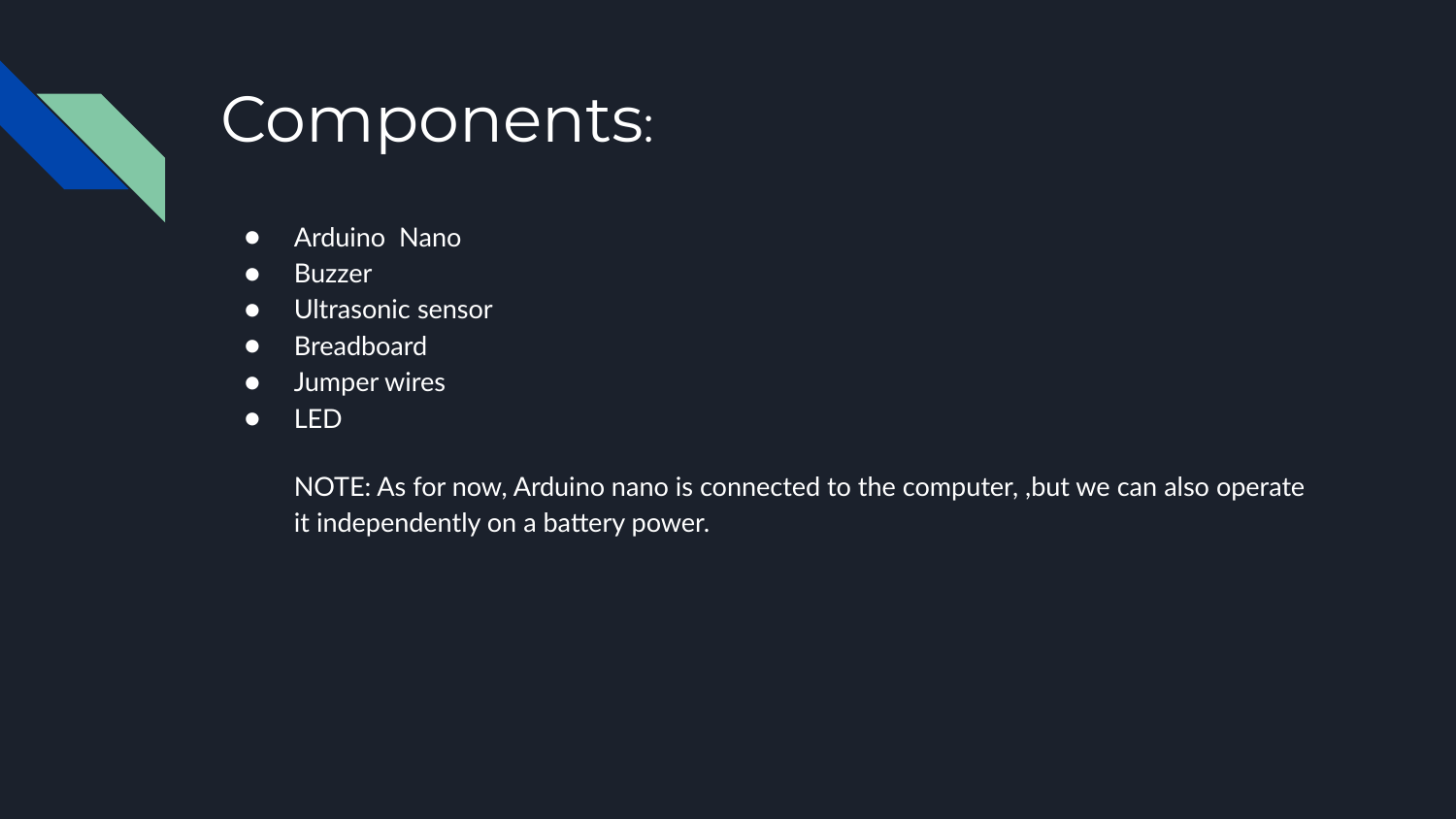

# Components:
Arduino  Nano
Buzzer
Ultrasonic sensor
Breadboard
Jumper wires
LED
NOTE: As for now, Arduino nano is connected to the computer, ,but we can also operate it independently on a battery power.